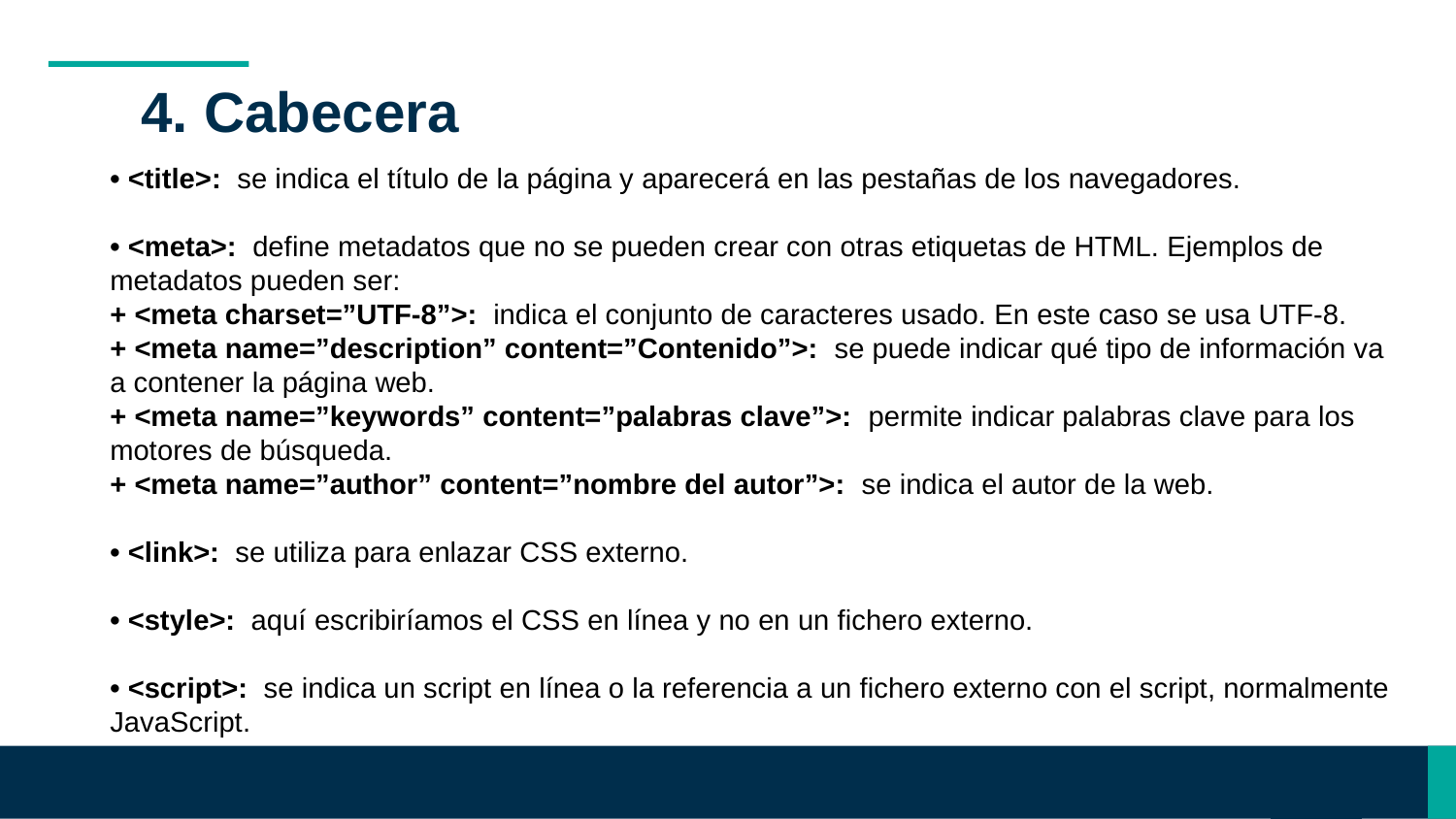

# 4. Cabecera
• <title>:  se indica el título de la página y aparecerá en las pestañas de los navegadores.

• <meta>:  define metadatos que no se pueden crear con otras etiquetas de HTML. Ejemplos de metadatos pueden ser:
+ <meta charset=”UTF-8”>:  indica el conjunto de caracteres usado. En este caso se usa UTF-8.
+ <meta name=”description” content=”Contenido”>:  se puede indicar qué tipo de información va a contener la página web.
+ <meta name=”keywords” content=”palabras clave”>:  permite indicar palabras clave para los motores de búsqueda.
+ <meta name=”author” content=”nombre del autor”>:  se indica el autor de la web.

• <link>:  se utiliza para enlazar CSS externo.

• <style>:  aquí escribiríamos el CSS en línea y no en un fichero externo.

• <script>:  se indica un script en línea o la referencia a un fichero externo con el script, normalmente JavaScript.